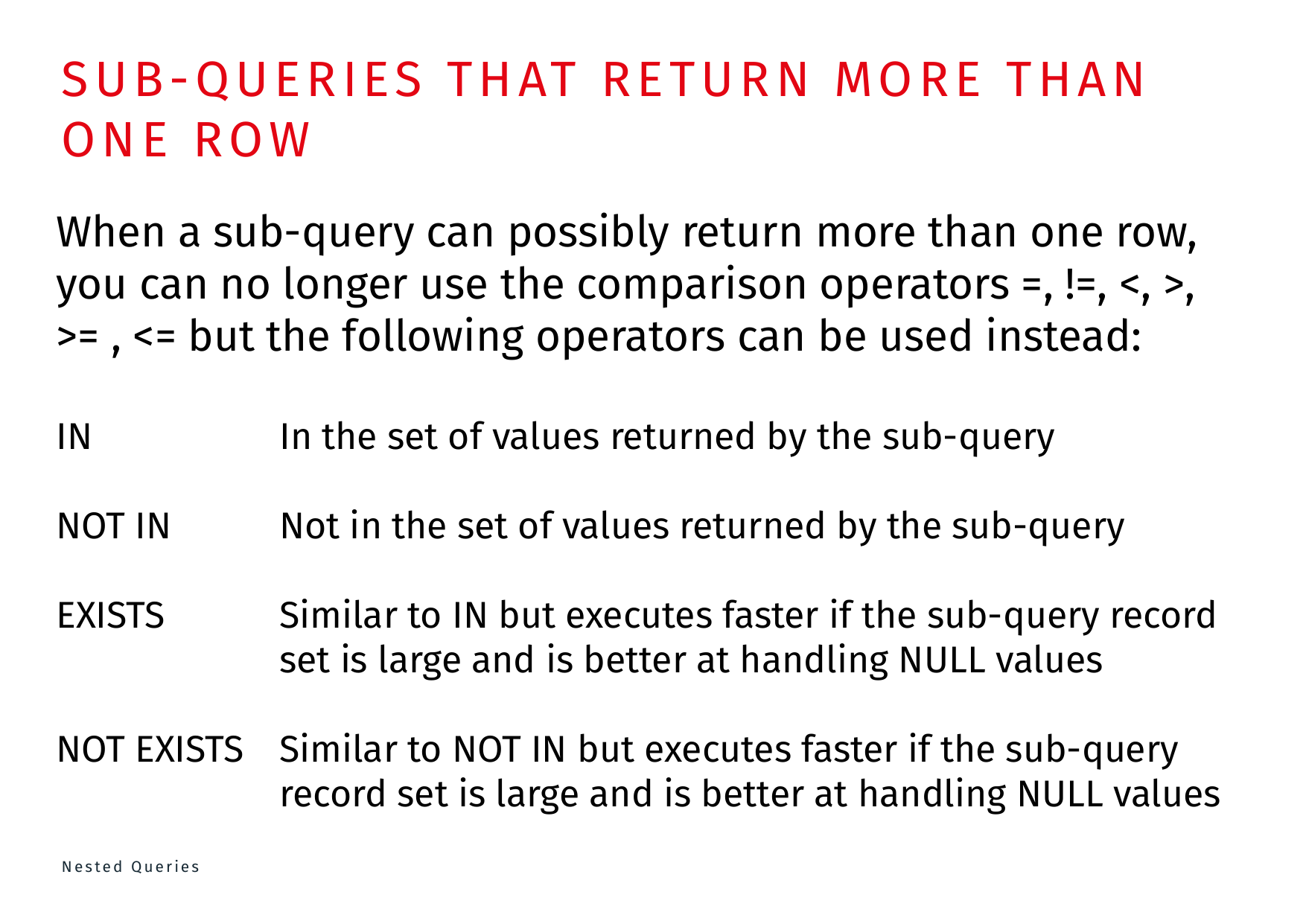

# SUB-QUERIES THAT RETURN MORE THAN ONE ROW
When a sub-query can possibly return more than one row, you can no longer use the comparison operators =, !=, <, >, >= , <= but the following operators can be used instead:

IN		In the set of values returned by the sub-query

NOT IN	Not in the set of values returned by the sub-query

EXISTS		Similar to IN but executes faster if the sub-query record 		set is large and is better at handling NULL values

NOT EXISTS	Similar to NOT IN but executes faster if the sub-query		record set is large and is better at handling NULL values
Nested Queries